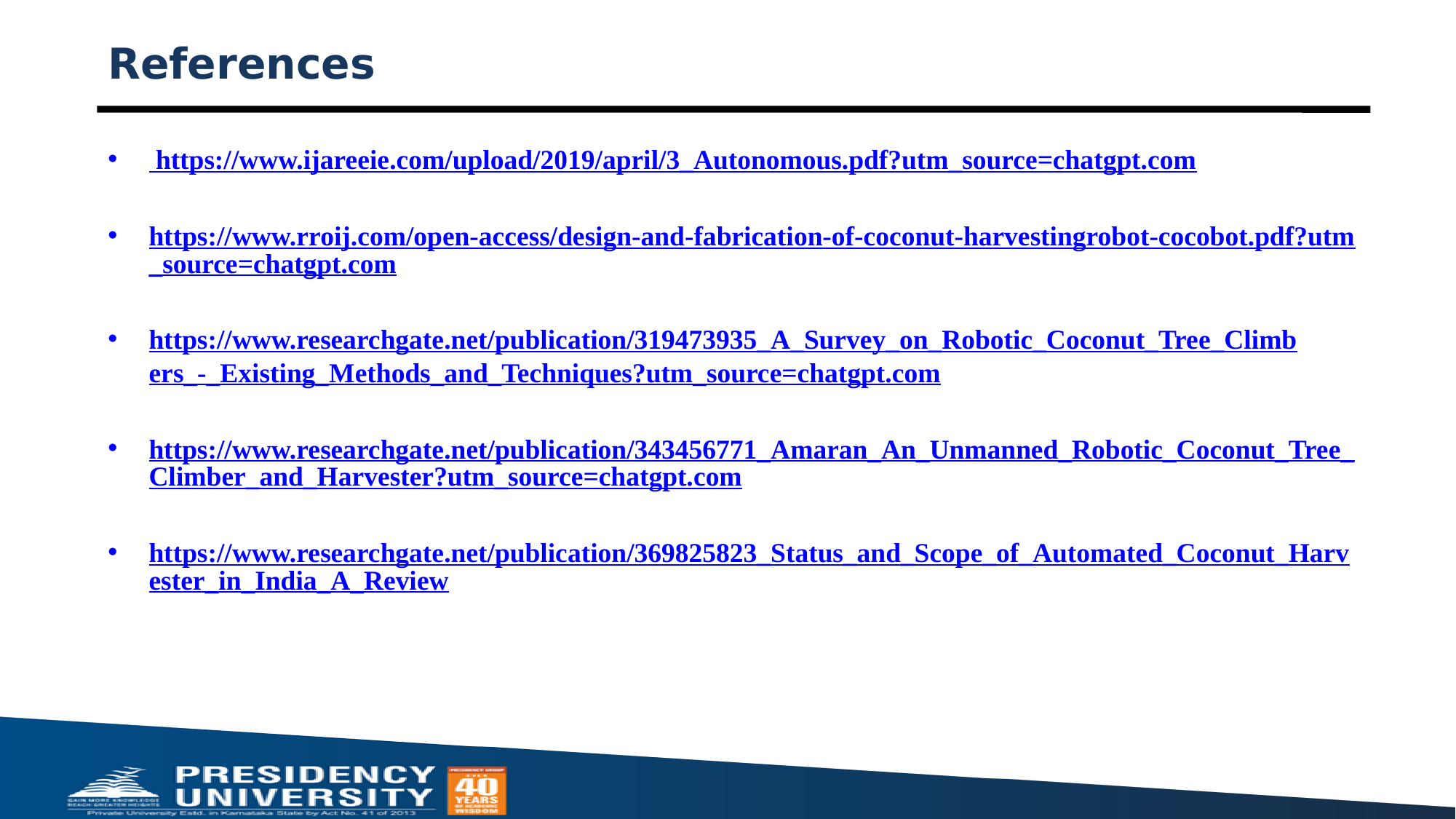

# References
 https://www.ijareeie.com/upload/2019/april/3_Autonomous.pdf?utm_source=chatgpt.com

https://www.rroij.com/open-access/design-and-fabrication-of-coconut-harvestingrobot-cocobot.pdf?utm_source=chatgpt.com

https://www.researchgate.net/publication/319473935_A_Survey_on_Robotic_Coconut_Tree_Climbers_-_Existing_Methods_and_Techniques?utm_source=chatgpt.com

https://www.researchgate.net/publication/343456771_Amaran_An_Unmanned_Robotic_Coconut_Tree_Climber_and_Harvester?utm_source=chatgpt.com

https://www.researchgate.net/publication/369825823_Status_and_Scope_of_Automated_Coconut_Harvester_in_India_A_Review